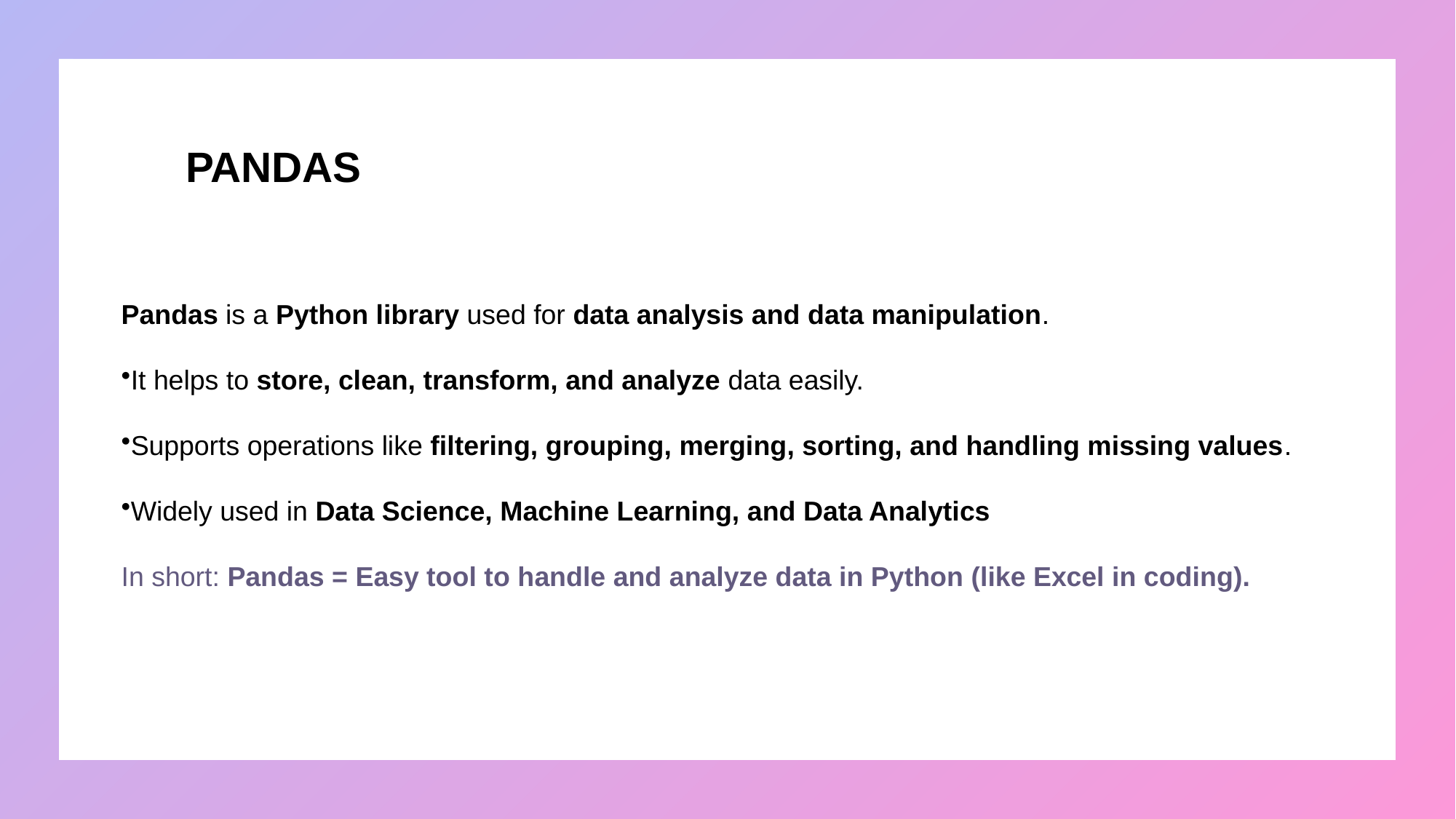

# PANDAS
Pandas is a Python library used for data analysis and data manipulation.

It helps to store, clean, transform, and analyze data easily.

Supports operations like filtering, grouping, merging, sorting, and handling missing values.

Widely used in Data Science, Machine Learning, and Data Analytics

In short: Pandas = Easy tool to handle and analyze data in Python (like Excel in coding).